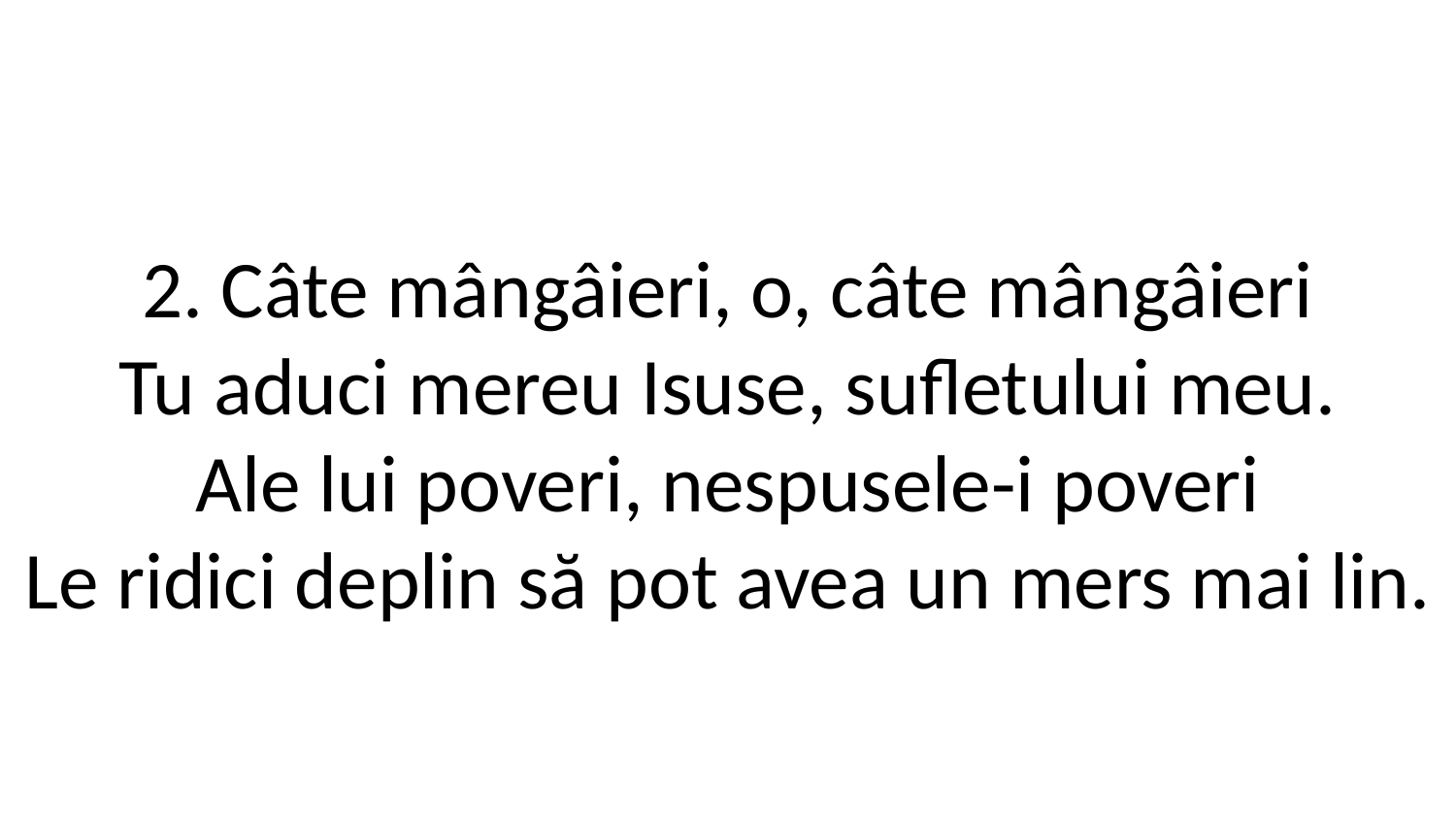

2. Câte mângâieri, o, câte mângâieri
Tu aduci mereu Isuse, sufletului meu.
Ale lui poveri, nespusele-i poveri
Le ridici deplin să pot avea un mers mai lin.